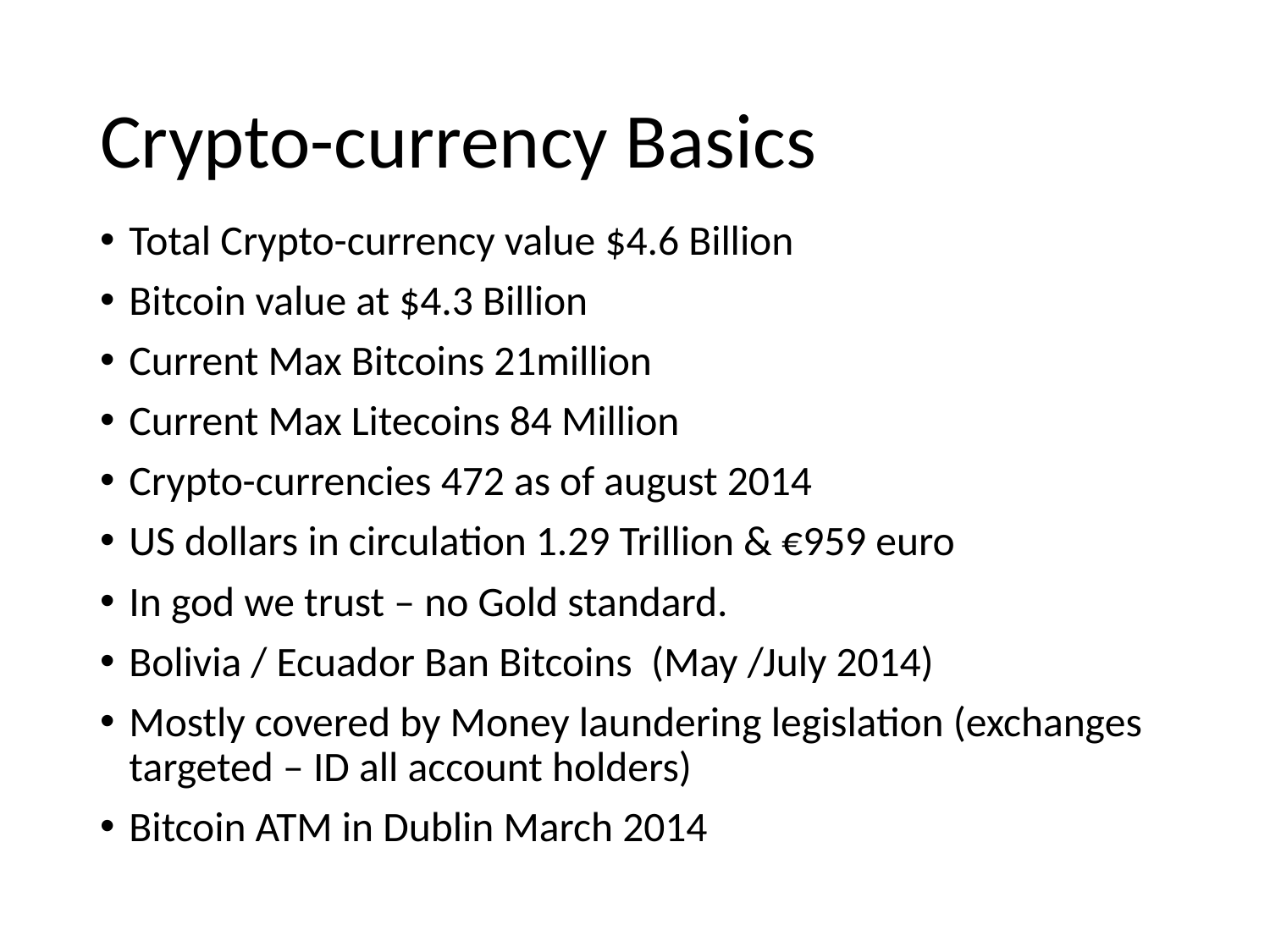

# Crypto-currency Basics
Total Crypto-currency value $4.6 Billion
Bitcoin value at $4.3 Billion
Current Max Bitcoins 21million
Current Max Litecoins 84 Million
Crypto-currencies 472 as of august 2014
US dollars in circulation 1.29 Trillion & €959 euro
In god we trust – no Gold standard.
Bolivia / Ecuador Ban Bitcoins  (May /July 2014)
Mostly covered by Money laundering legislation (exchanges targeted – ID all account holders)
Bitcoin ATM in Dublin March 2014